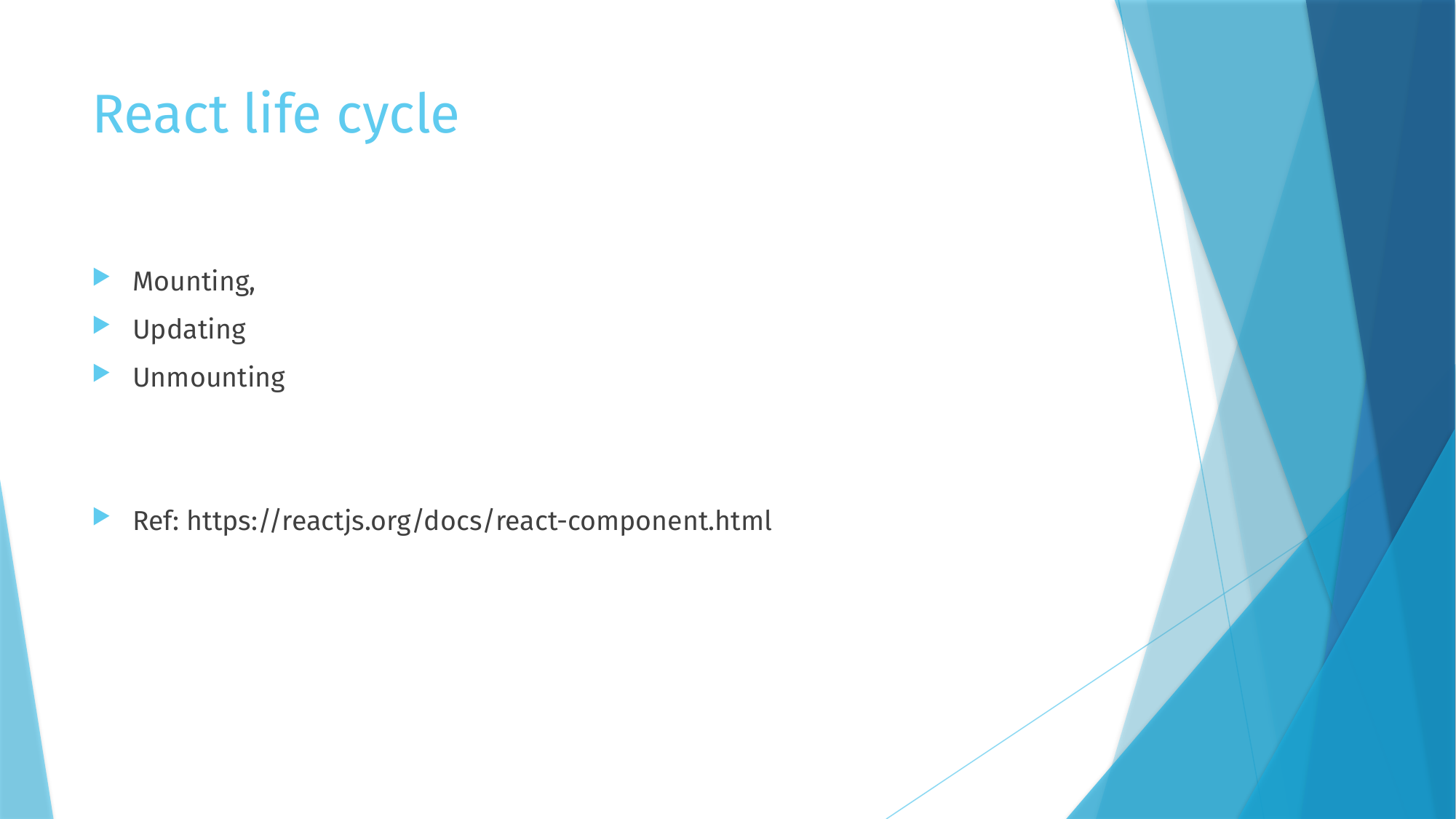

# React life cycle
Mounting,
Updating
Unmounting

Ref: https://reactjs.org/docs/react-component.html